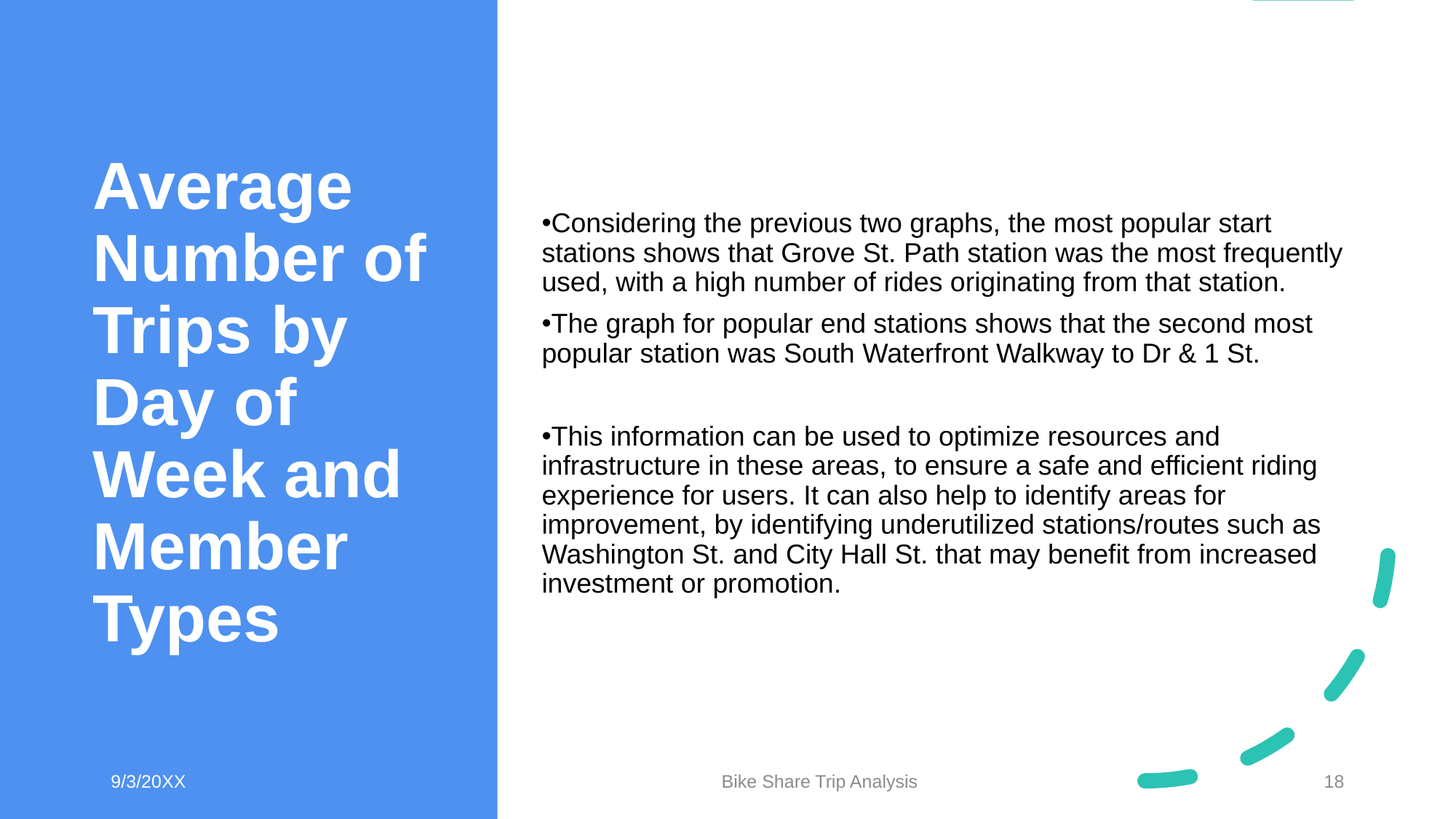

# Average Number of Trips by Day of Week and Member Types
Considering the previous two graphs, the most popular start stations shows that Grove St. Path station was the most frequently used, with a high number of rides originating from that station.
The graph for popular end stations shows that the second most popular station was South Waterfront Walkway to Dr & 1 St.

This information can be used to optimize resources and infrastructure in these areas, to ensure a safe and efficient riding experience for users. It can also help to identify areas for improvement, by identifying underutilized stations/routes such as Washington St. and City Hall St. that may benefit from increased investment or promotion.

9/3/20XX
Bike Share Trip Analysis
18